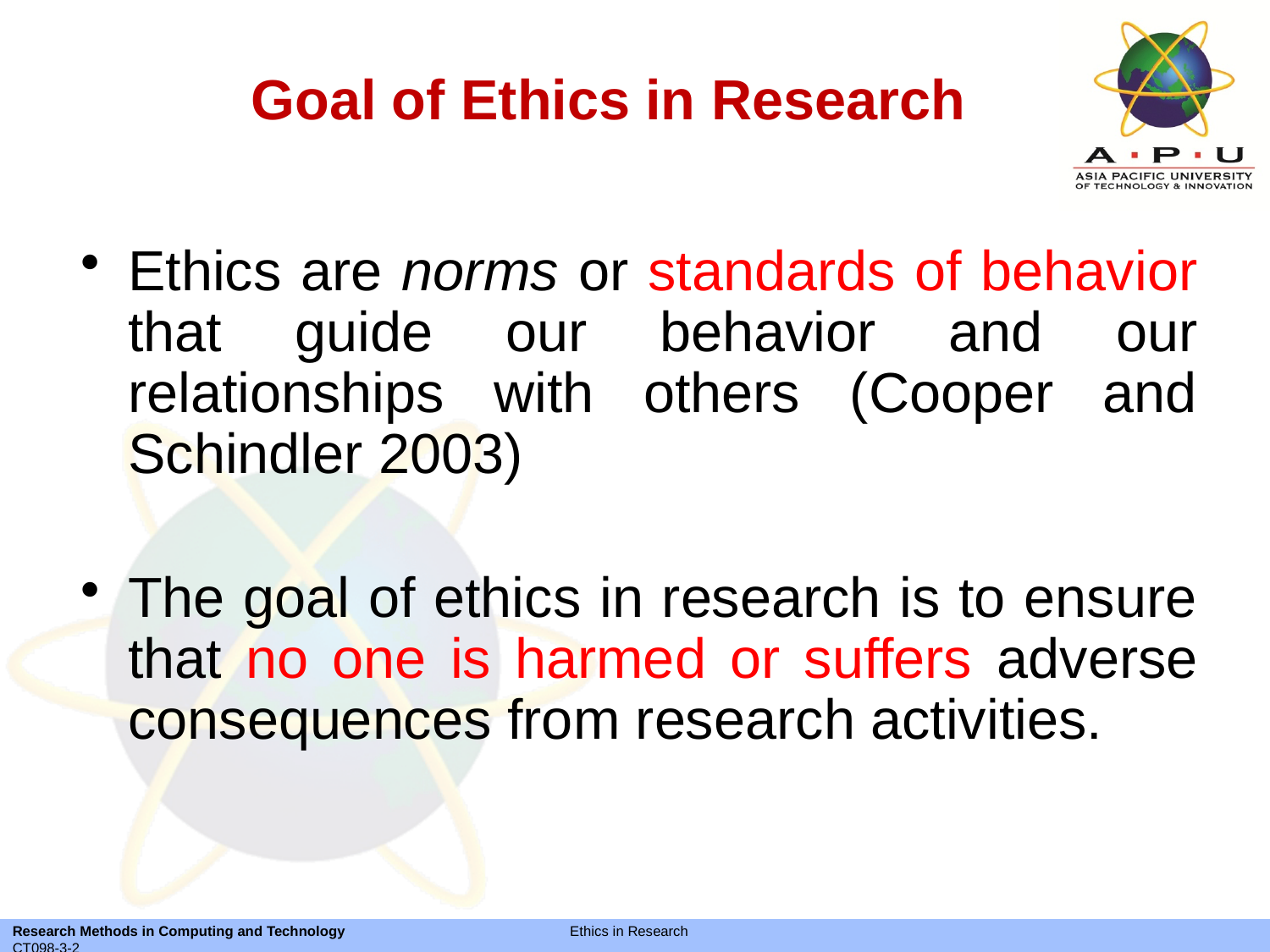

Goal of Ethics in Research
Ethics are norms or standards of behavior that guide our behavior and our relationships with others (Cooper and Schindler 2003)

The goal of ethics in research is to ensure that no one is harmed or suffers adverse consequences from research activities.